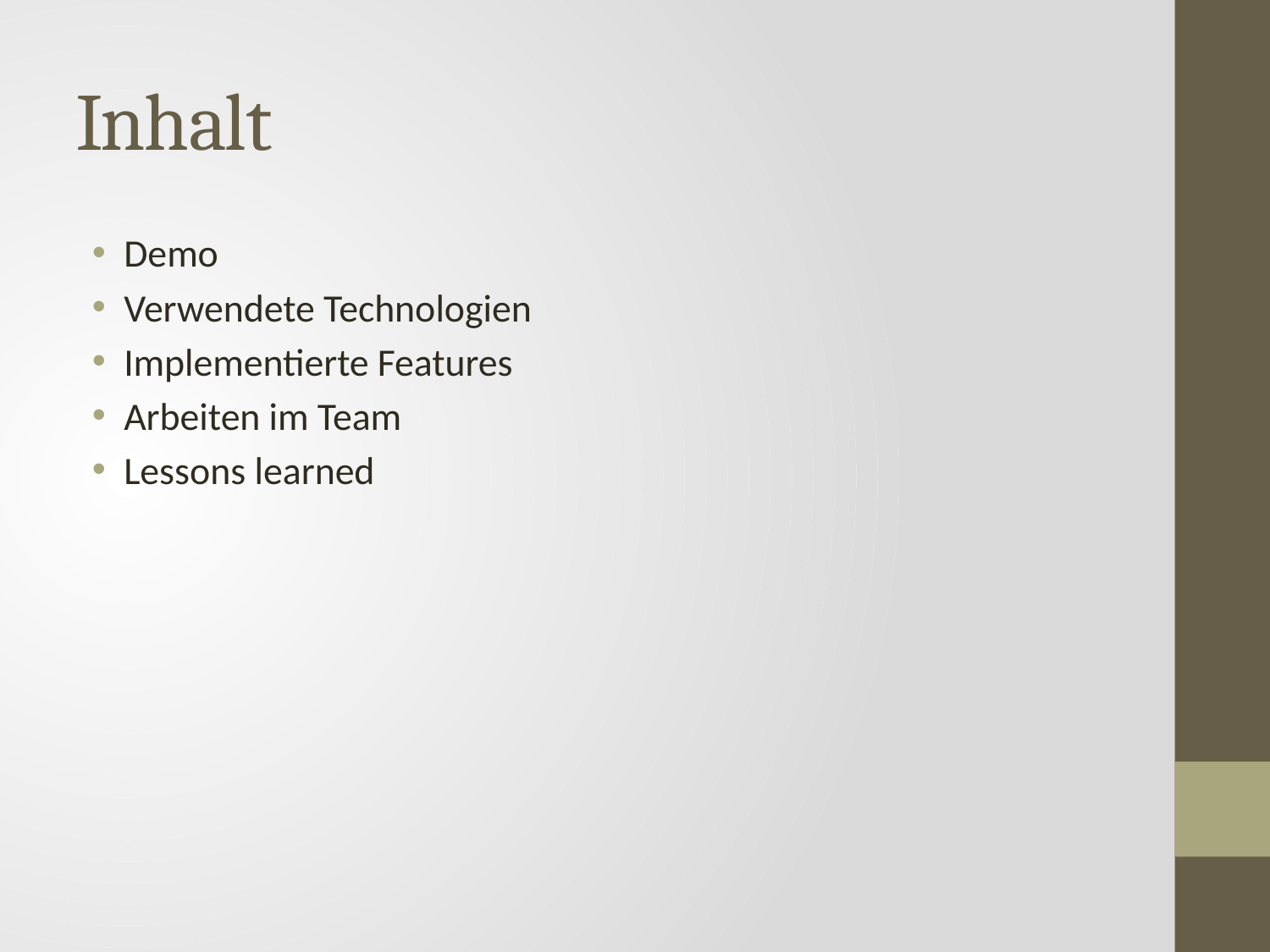

# Inhalt
Demo
Verwendete Technologien
Implementierte Features
Arbeiten im Team
Lessons learned